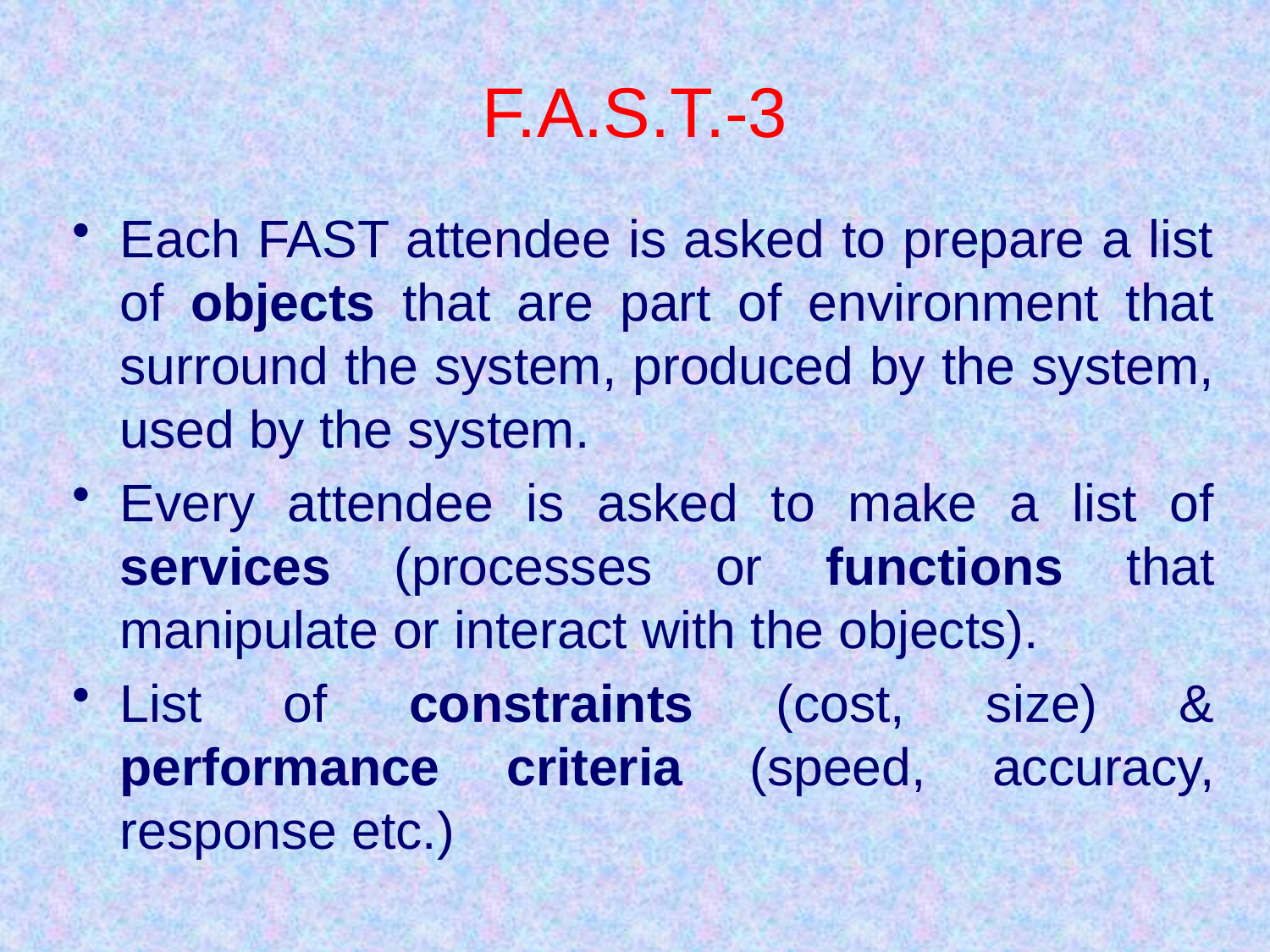

# F.A.S.T.-3
Each FAST attendee is asked to prepare a list of objects that are part of environment that surround the system, produced by the system, used by the system.
Every attendee is asked to make a list of services (processes or functions that manipulate or interact with the objects).
List of constraints (cost, size) & performance criteria (speed, accuracy, response etc.)